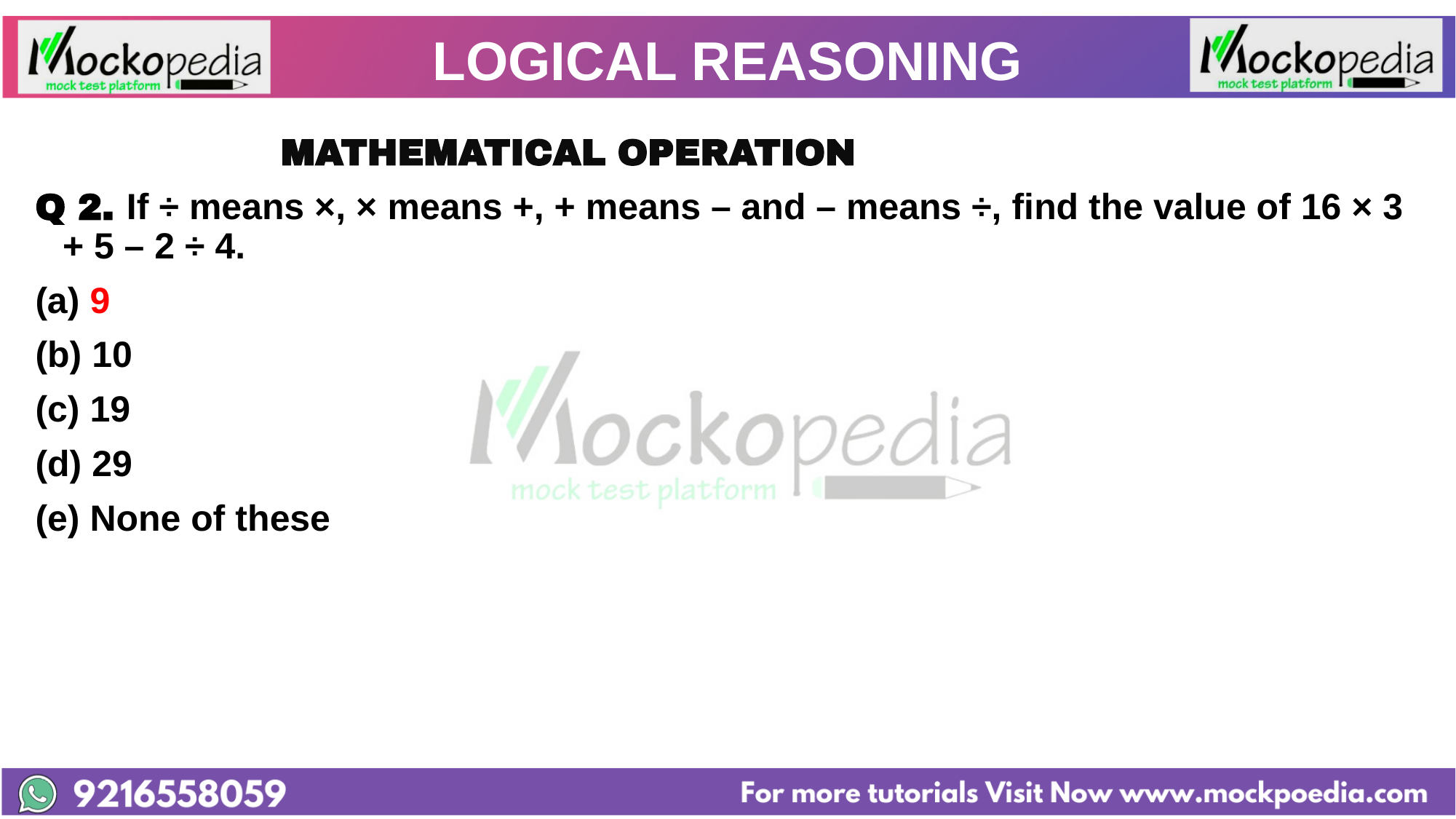

# LOGICAL REASONING
		 	MATHEMATICAL OPERATION
Q 2. If ÷ means ×, × means +, + means – and – means ÷, find the value of 16 × 3 + 5 – 2 ÷ 4.
9
(b) 10
(c) 19
(d) 29
(e) None of these